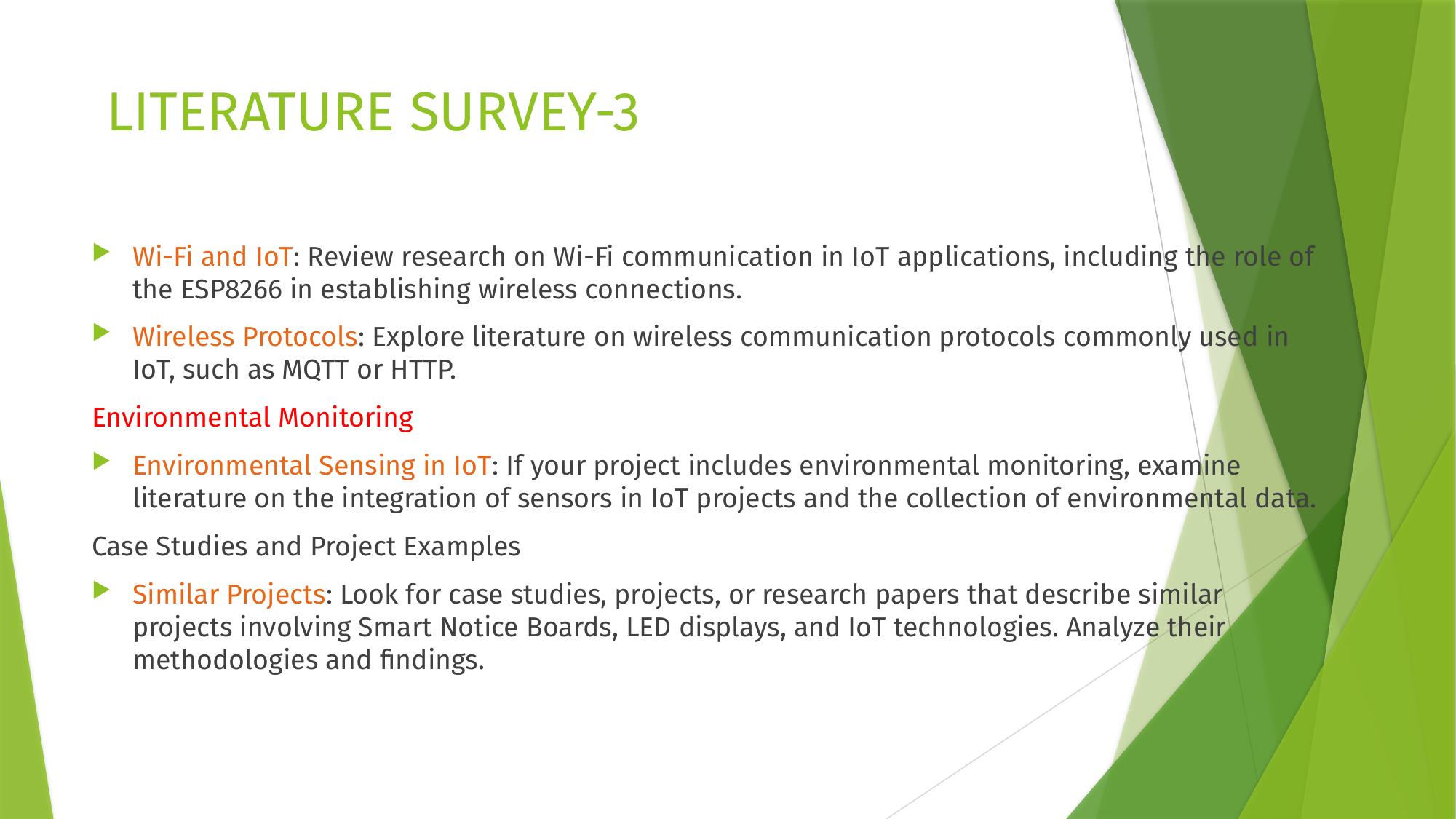

# LITERATURE SURVEY-3
Wi-Fi and IoT: Review research on Wi-Fi communication in IoT applications, including the role of the ESP8266 in establishing wireless connections.
Wireless Protocols: Explore literature on wireless communication protocols commonly used in IoT, such as MQTT or HTTP.
Environmental Monitoring
Environmental Sensing in IoT: If your project includes environmental monitoring, examine literature on the integration of sensors in IoT projects and the collection of environmental data.
Case Studies and Project Examples
Similar Projects: Look for case studies, projects, or research papers that describe similar projects involving Smart Notice Boards, LED displays, and IoT technologies. Analyze their methodologies and findings.